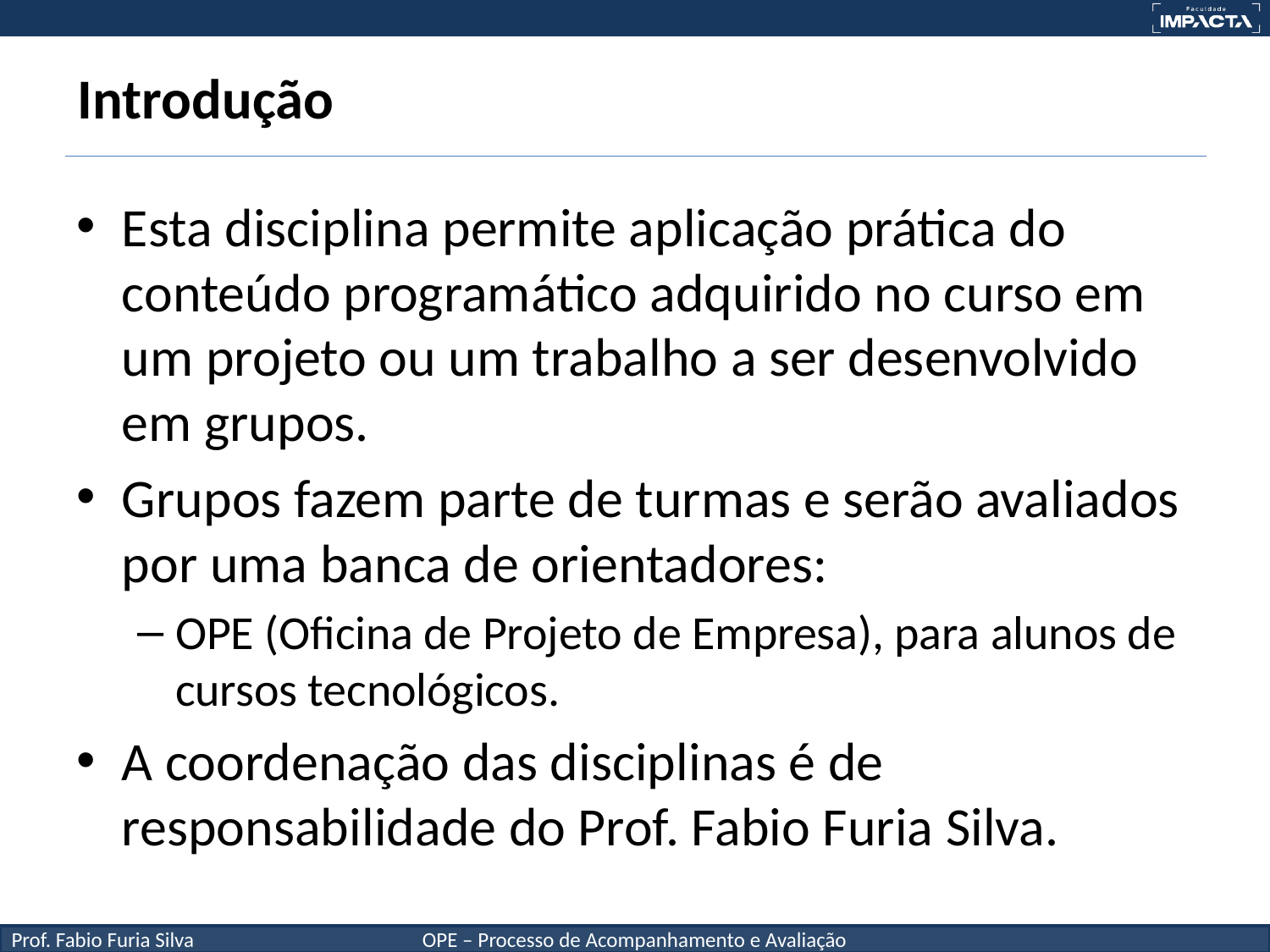

# Introdução
Esta disciplina permite aplicação prática do conteúdo programático adquirido no curso em um projeto ou um trabalho a ser desenvolvido em grupos.
Grupos fazem parte de turmas e serão avaliados por uma banca de orientadores:
OPE (Oficina de Projeto de Empresa), para alunos de cursos tecnológicos.
A coordenação das disciplinas é de responsabilidade do Prof. Fabio Furia Silva.